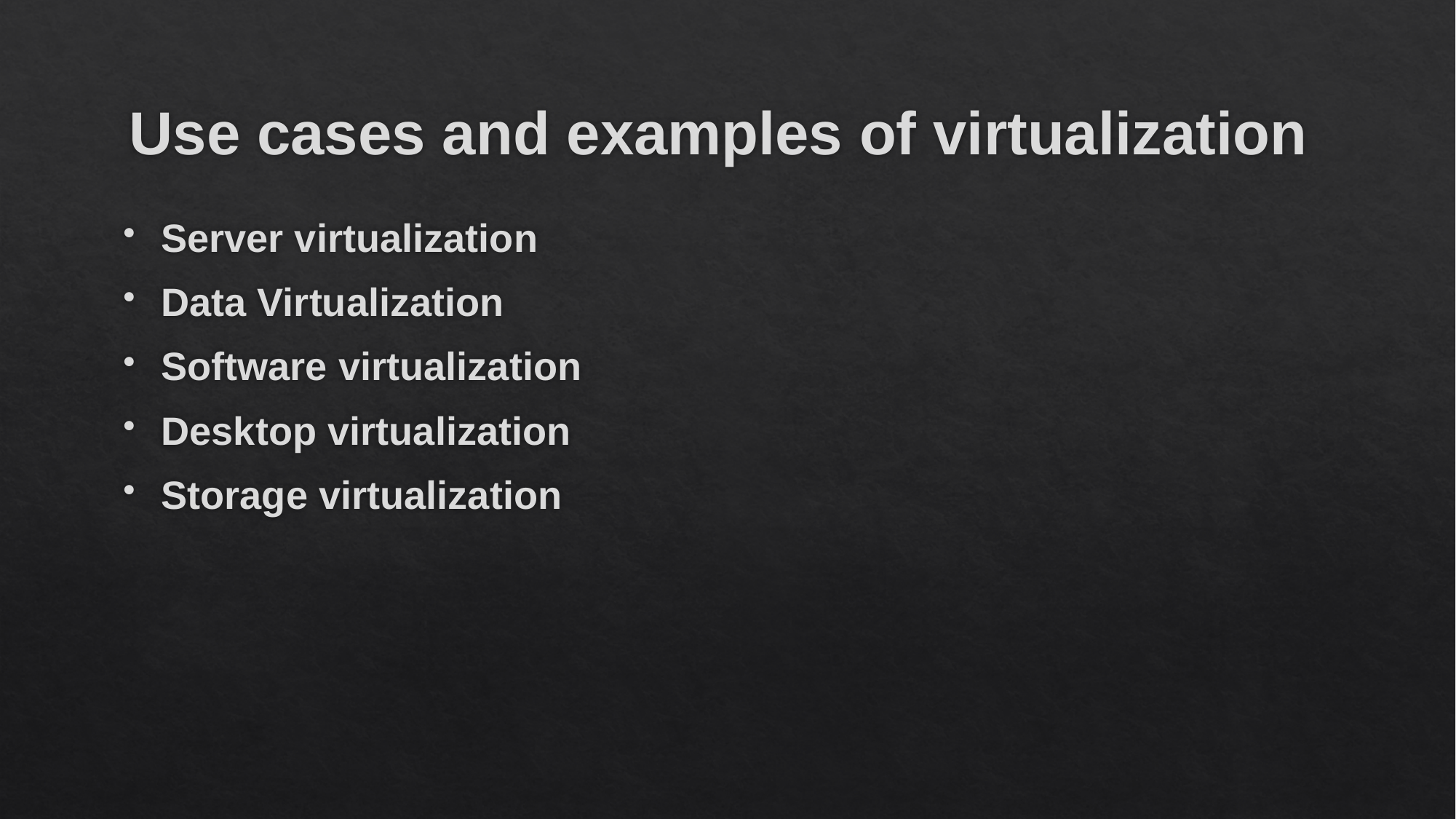

# Use cases and examples of virtualization
Server virtualization
Data Virtualization
Software virtualization
Desktop virtualization
Storage virtualization